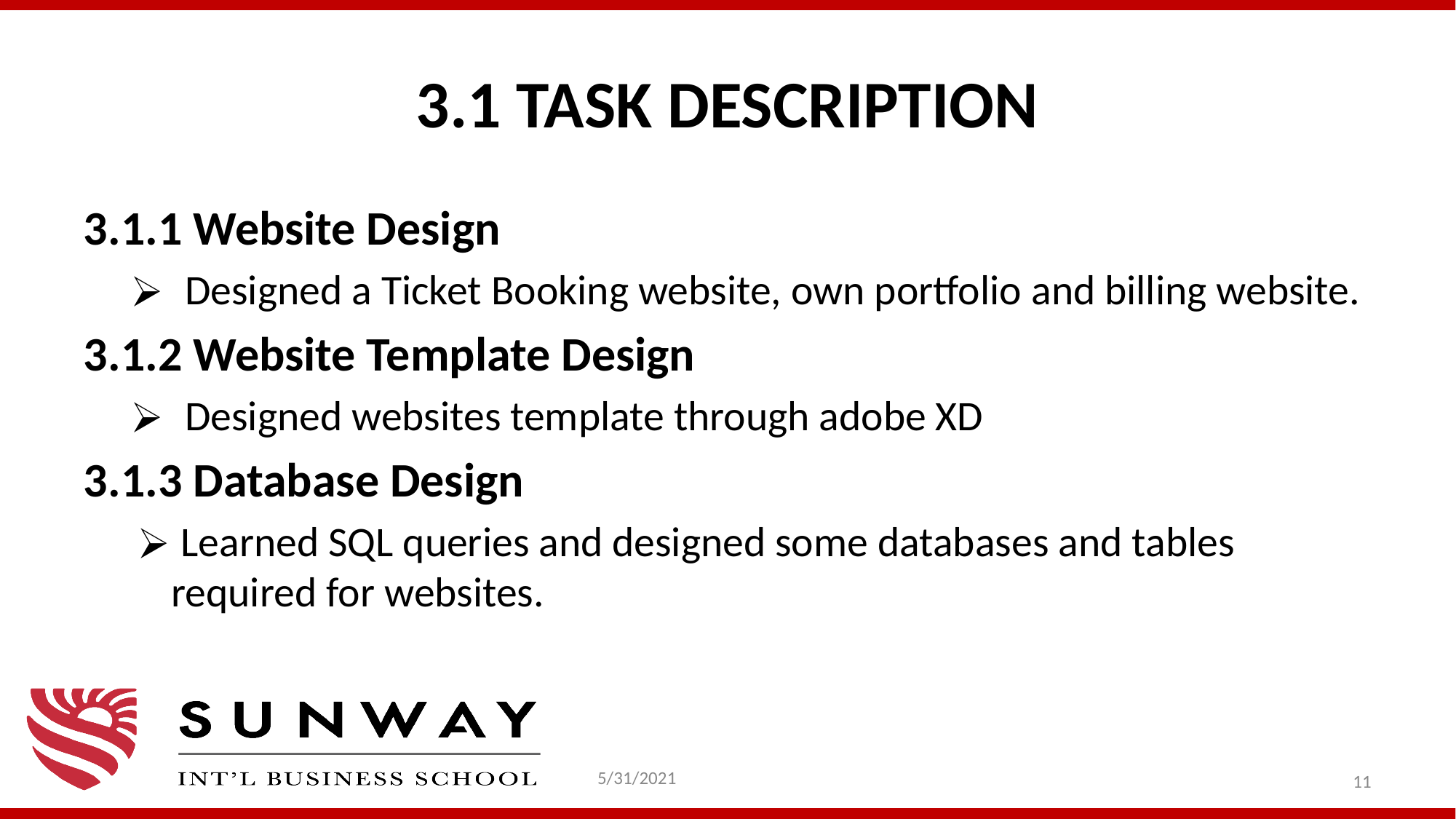

# 3.1 TASK DESCRIPTION
3.1.1 Website Design
Designed a Ticket Booking website, own portfolio and billing website.
3.1.2 Website Template Design
Designed websites template through adobe XD
3.1.3 Database Design
 Learned SQL queries and designed some databases and tables required for websites.

5/31/2021
11